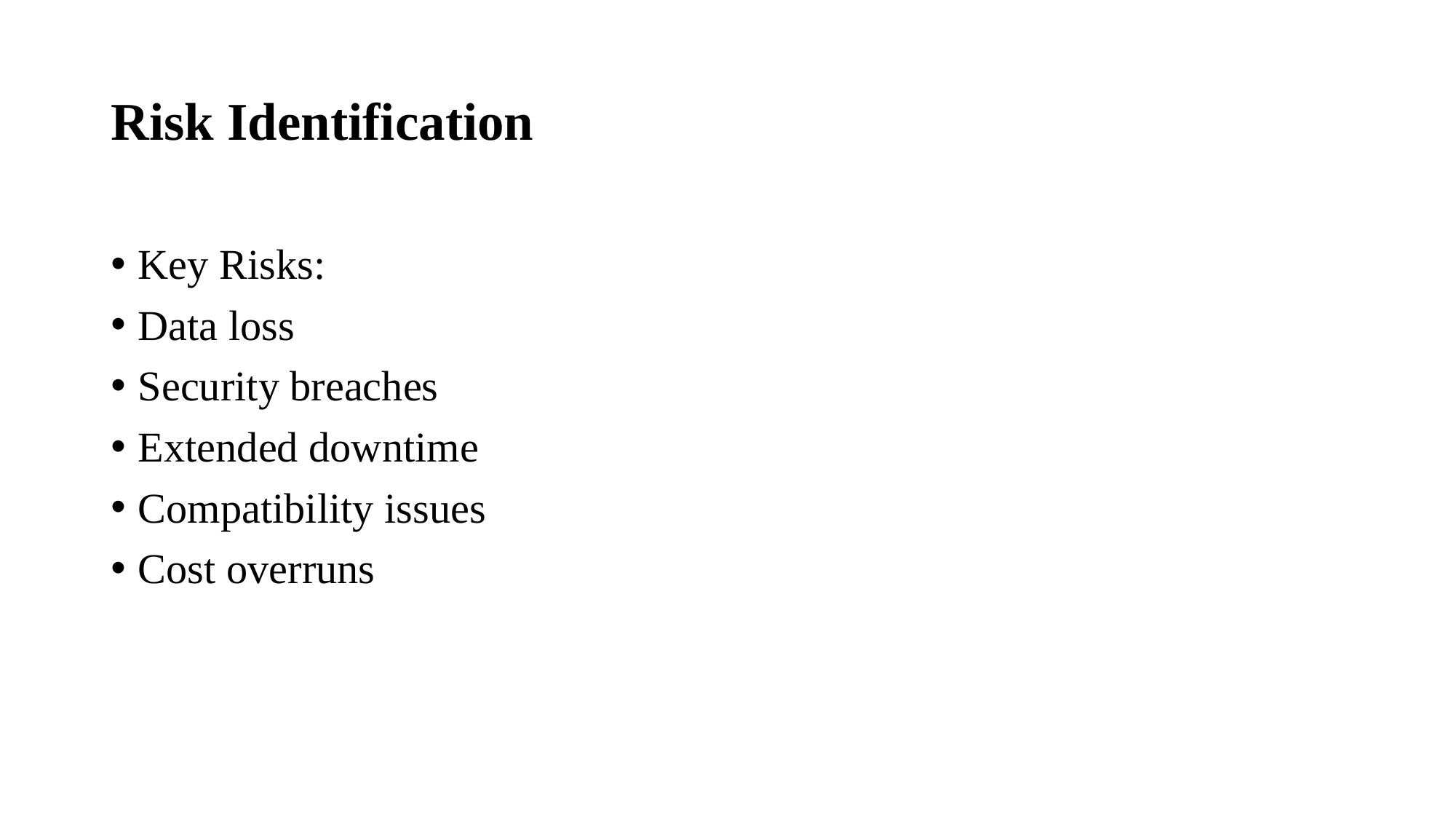

# Risk Identification
Key Risks:
Data loss
Security breaches
Extended downtime
Compatibility issues
Cost overruns